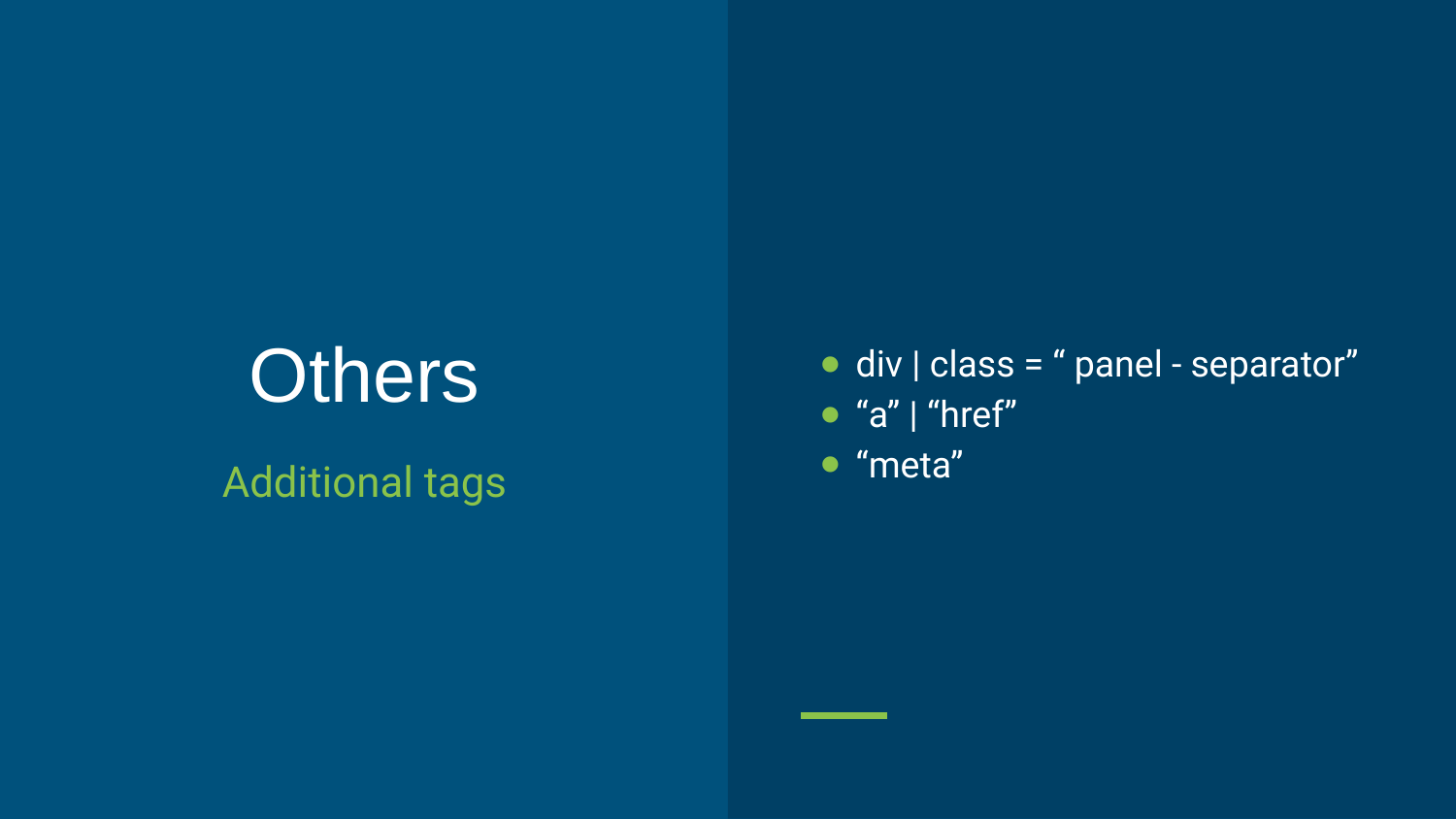

div | class = “ panel - separator”
“a” | “href”
“meta”
# Others
Additional tags